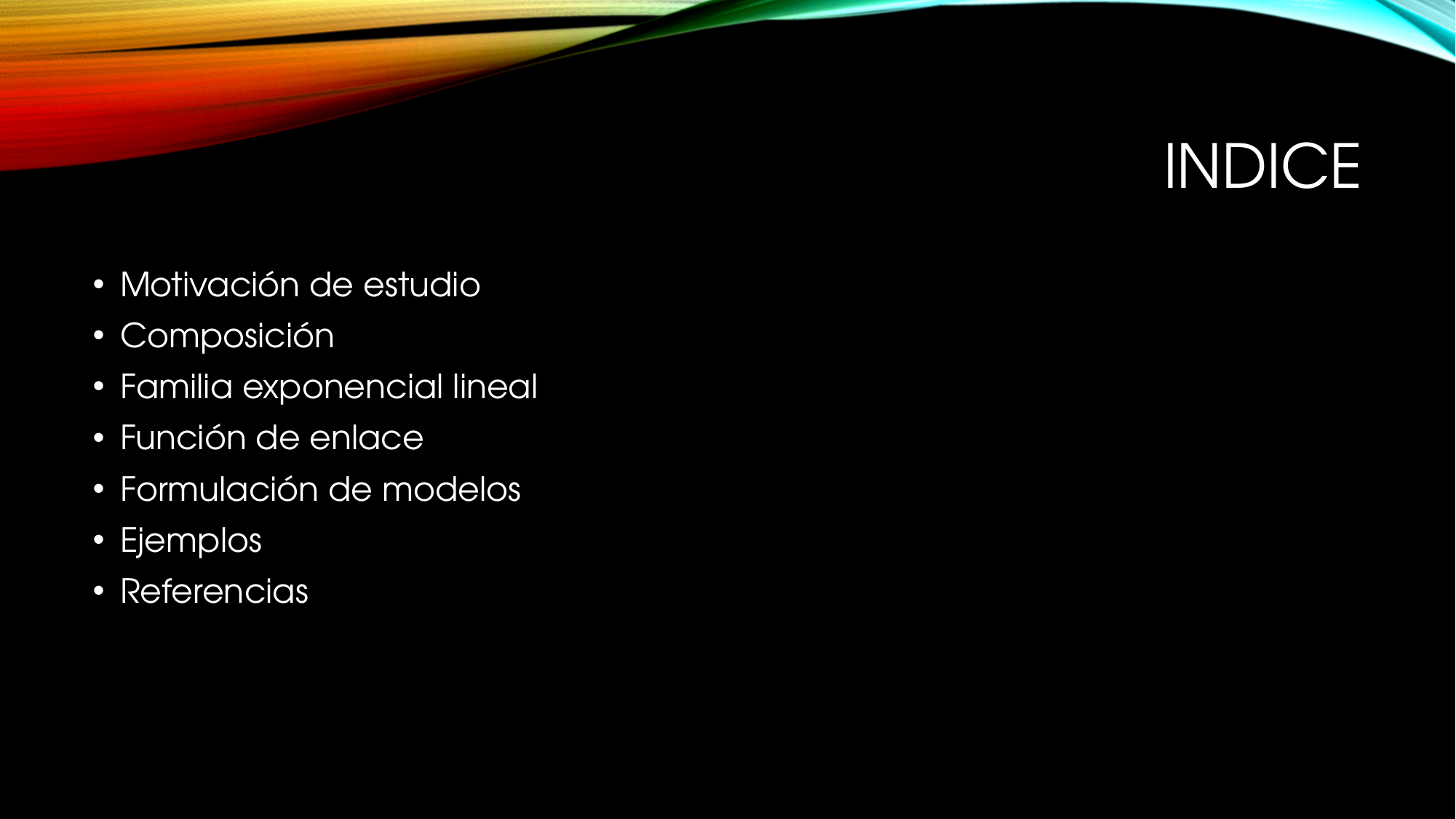

# Indice
Motivación de estudio
Composición
Familia exponencial lineal
Función de enlace
Formulación de modelos
Ejemplos
Referencias